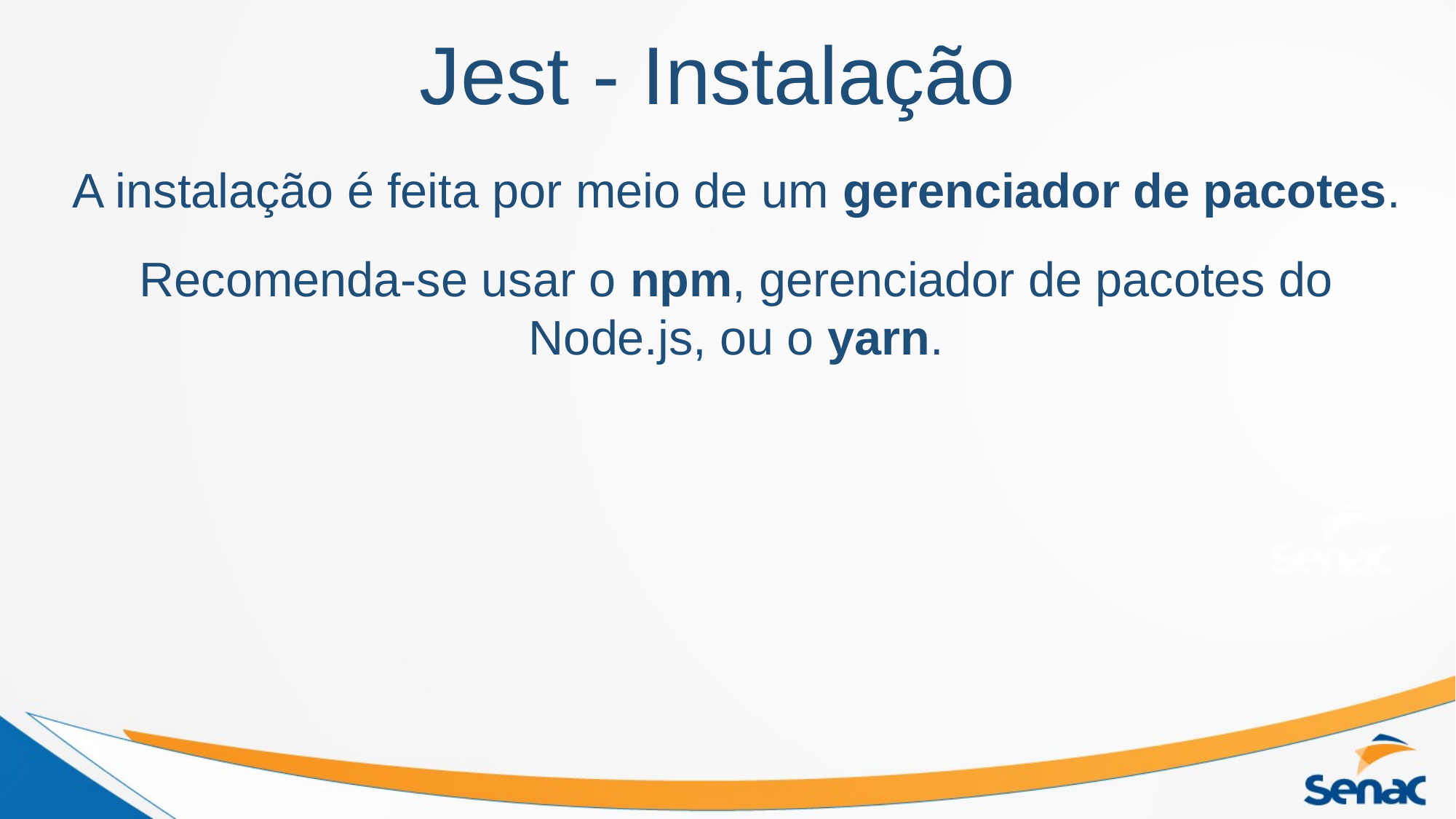

Jest - Instalação
A instalação é feita por meio de um gerenciador de pacotes.
Recomenda-se usar o npm, gerenciador de pacotes do Node.js, ou o yarn.